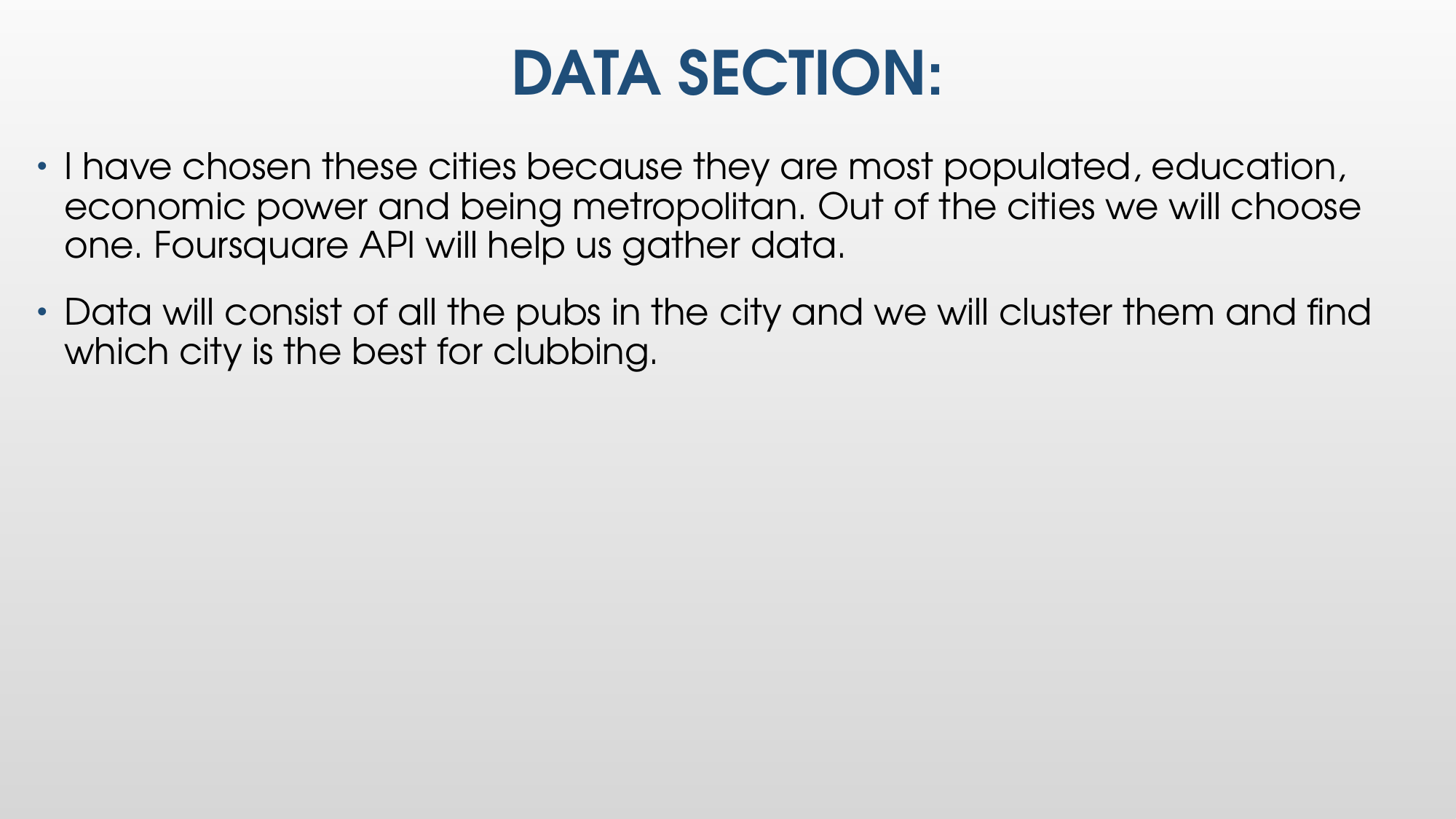

# Data Section:
I have chosen these cities because they are most populated, education, economic power and being metropolitan. Out of the cities we will choose one. Foursquare API will help us gather data.
Data will consist of all the pubs in the city and we will cluster them and find which city is the best for clubbing.